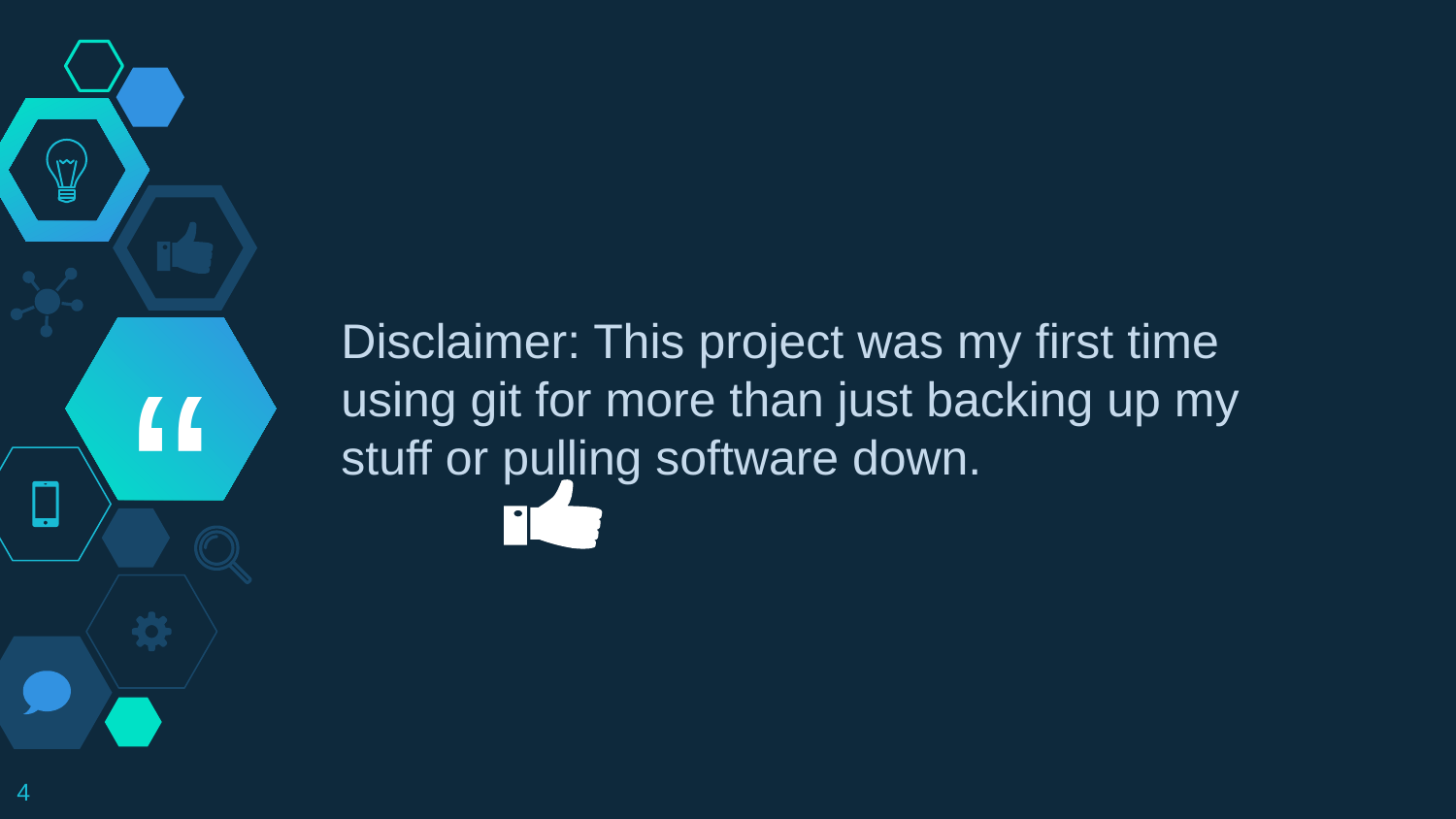

Disclaimer: This project was my first time using git for more than just backing up my stuff or pulling software down.

4